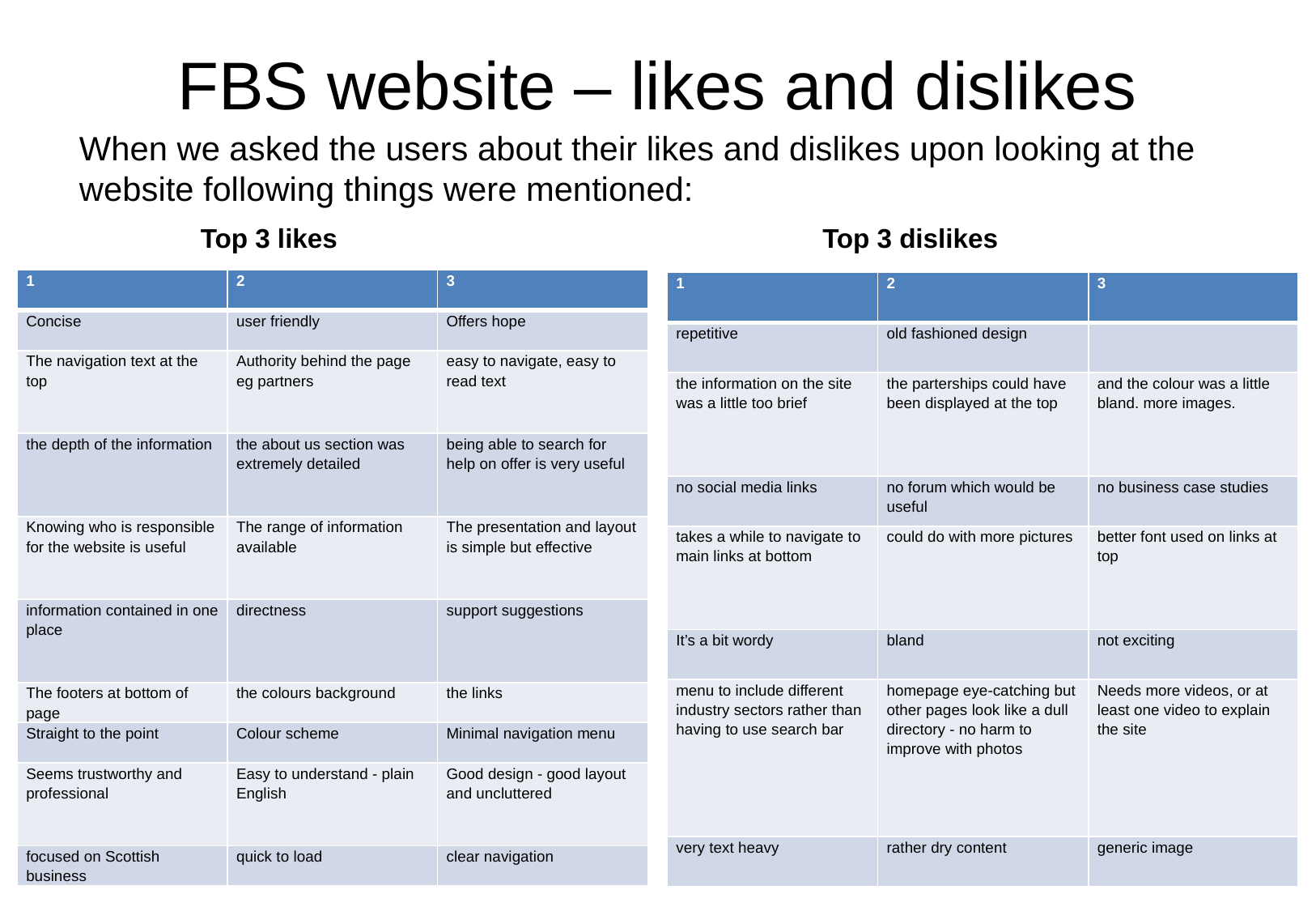

# FBS website – likes and dislikes
When we asked the users about their likes and dislikes upon looking at the website following things were mentioned:
	Top 3 likes 				  Top 3 dislikes

| 1 | 2 | 3 |
| --- | --- | --- |
| Concise | user friendly | Offers hope |
| The navigation text at the top | Authority behind the page eg partners | easy to navigate, easy to read text |
| the depth of the information | the about us section was extremely detailed | being able to search for help on offer is very useful |
| Knowing who is responsible for the website is useful | The range of information available | The presentation and layout is simple but effective |
| information contained in one place | directness | support suggestions |
| The footers at bottom of page | the colours background | the links |
| Straight to the point | Colour scheme | Minimal navigation menu |
| Seems trustworthy and professional | Easy to understand - plain English | Good design - good layout and uncluttered |
| focused on Scottish business | quick to load | clear navigation |
| 1 | 2 | 3 |
| --- | --- | --- |
| repetitive | old fashioned design |  |
| the information on the site was a little too brief | the parterships could have been displayed at the top | and the colour was a little bland. more images. |
| no social media links | no forum which would be useful | no business case studies |
| takes a while to navigate to main links at bottom | could do with more pictures | better font used on links at top |
| It’s a bit wordy | bland | not exciting |
| menu to include different industry sectors rather than having to use search bar | homepage eye-catching but other pages look like a dull directory - no harm to improve with photos | Needs more videos, or at least one video to explain the site |
| very text heavy | rather dry content | generic image |